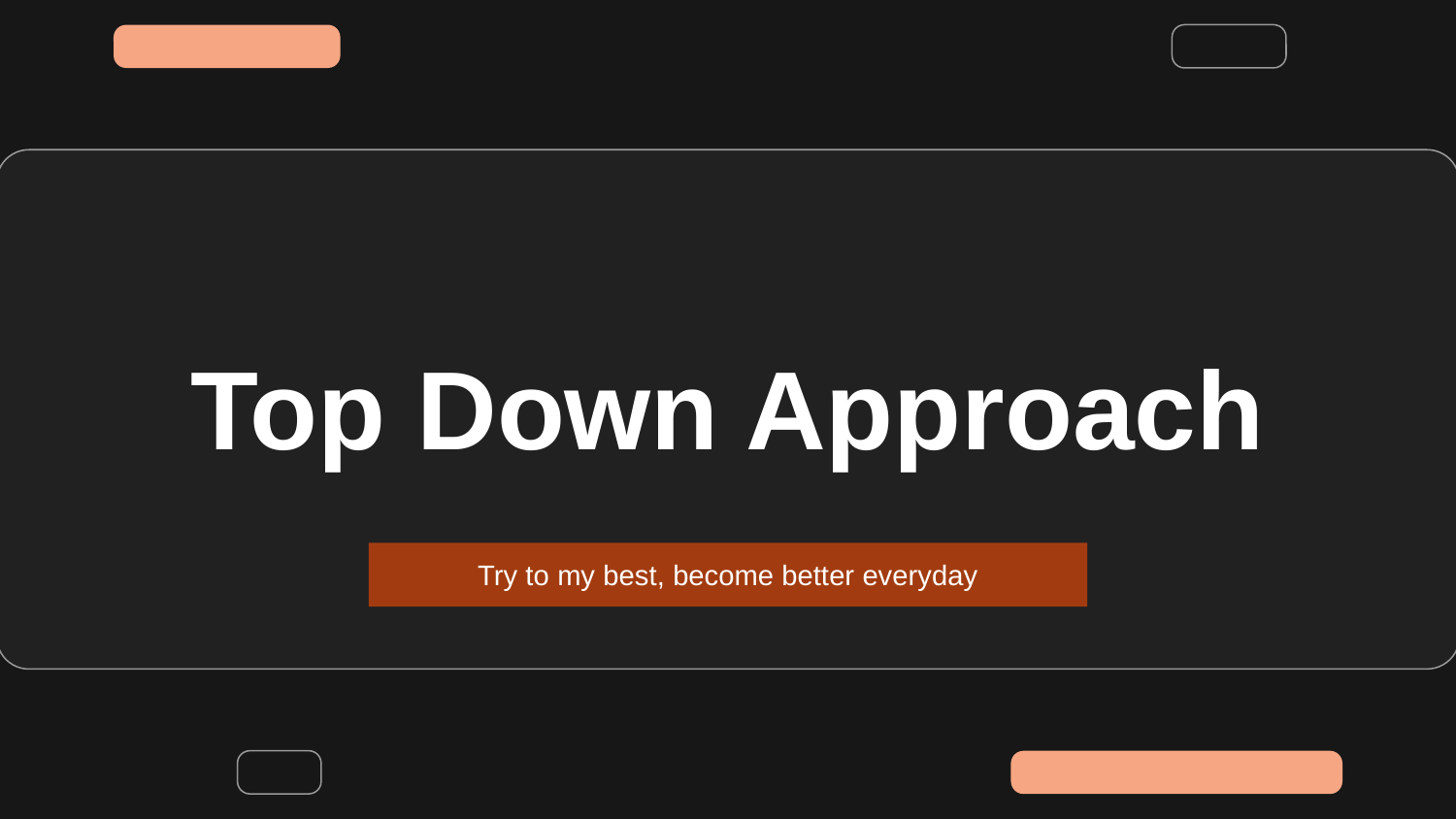

# Top Down Approach
Try to my best, become better everyday